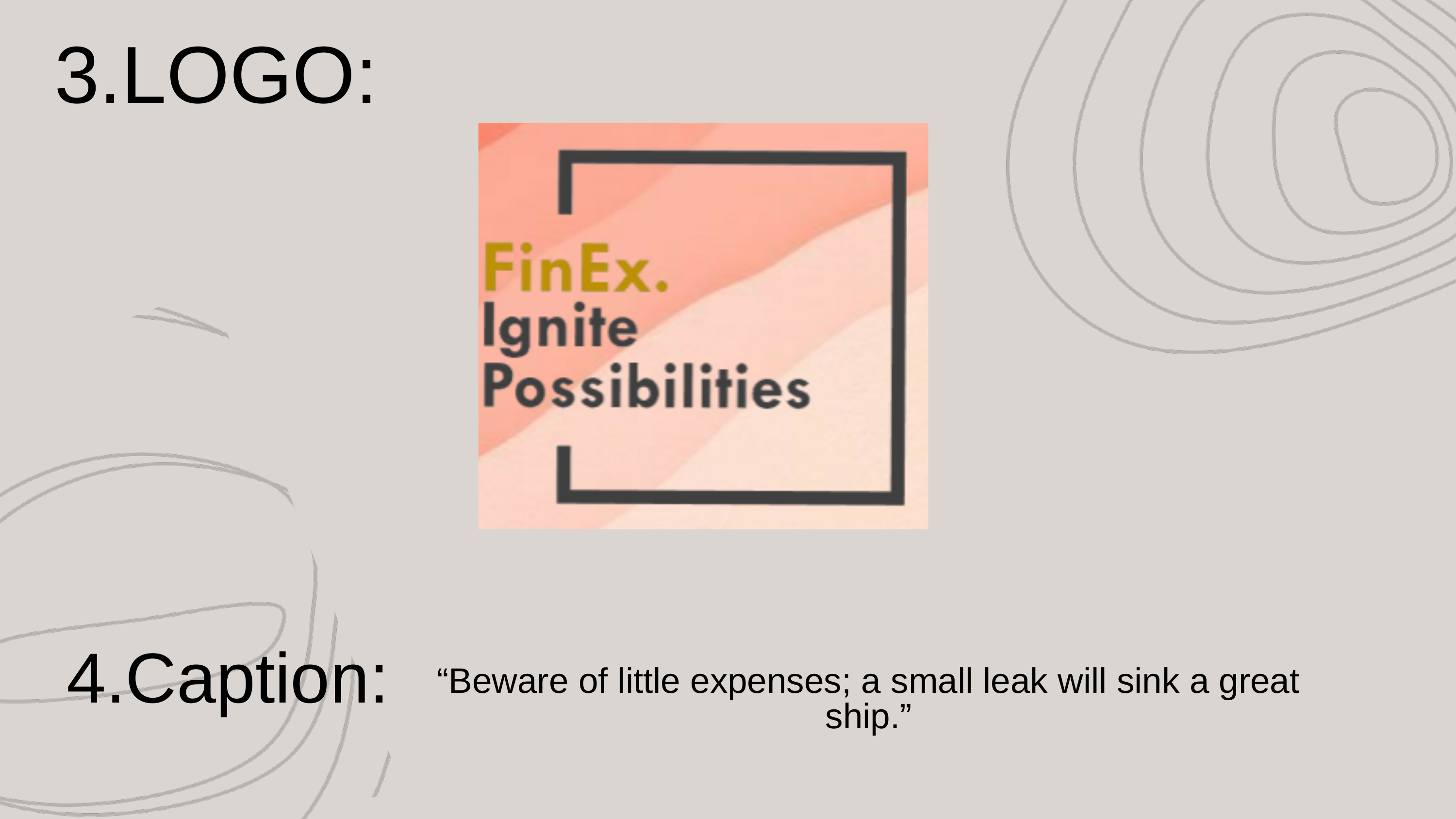

3.LOGO:

4.Caption:
“Beware of little expenses; a small leak will sink a great ship.”